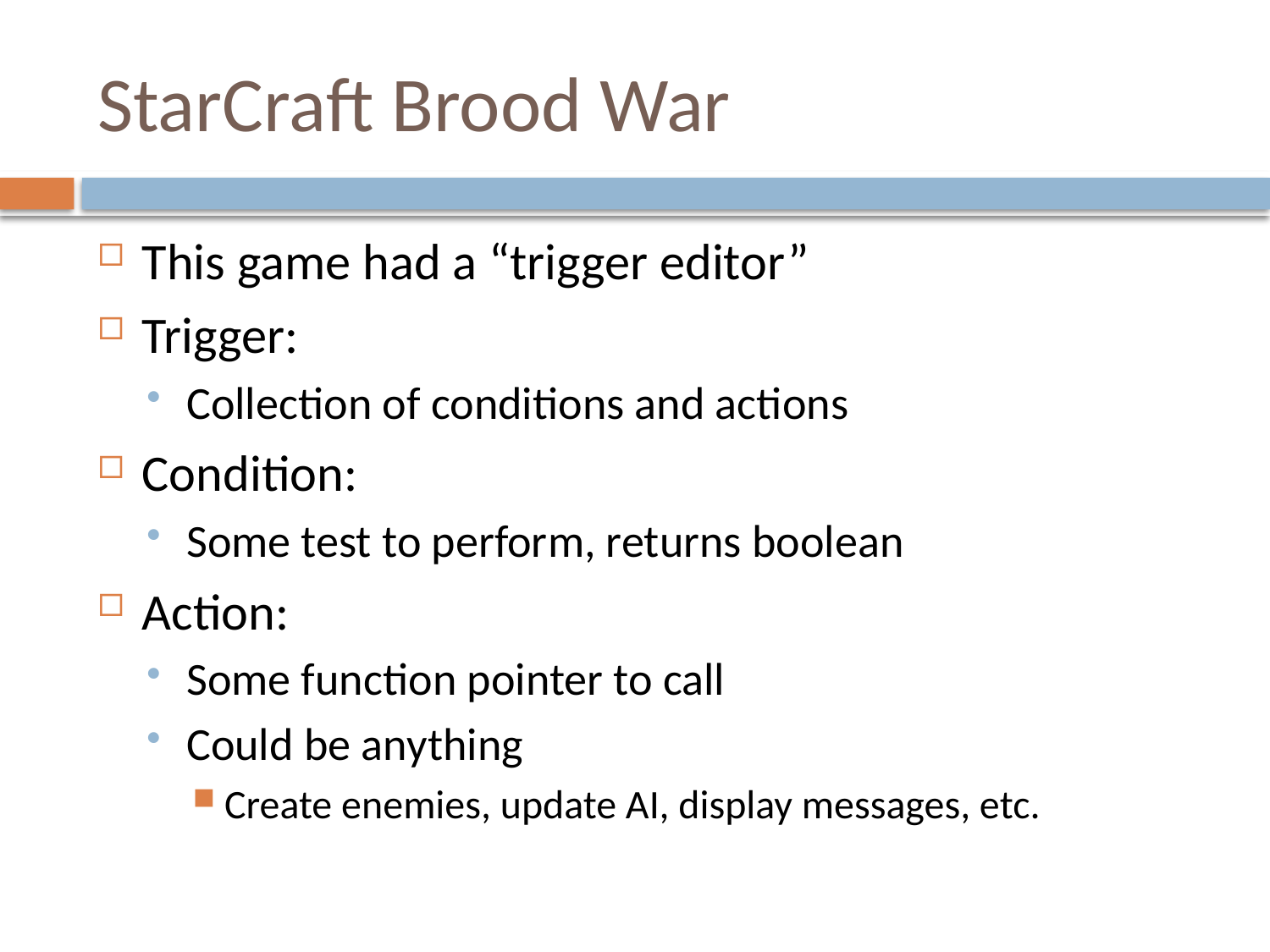

# StarCraft Brood War
This game had a “trigger editor”
Trigger:
Collection of conditions and actions
Condition:
Some test to perform, returns boolean
Action:
Some function pointer to call
Could be anything
Create enemies, update AI, display messages, etc.